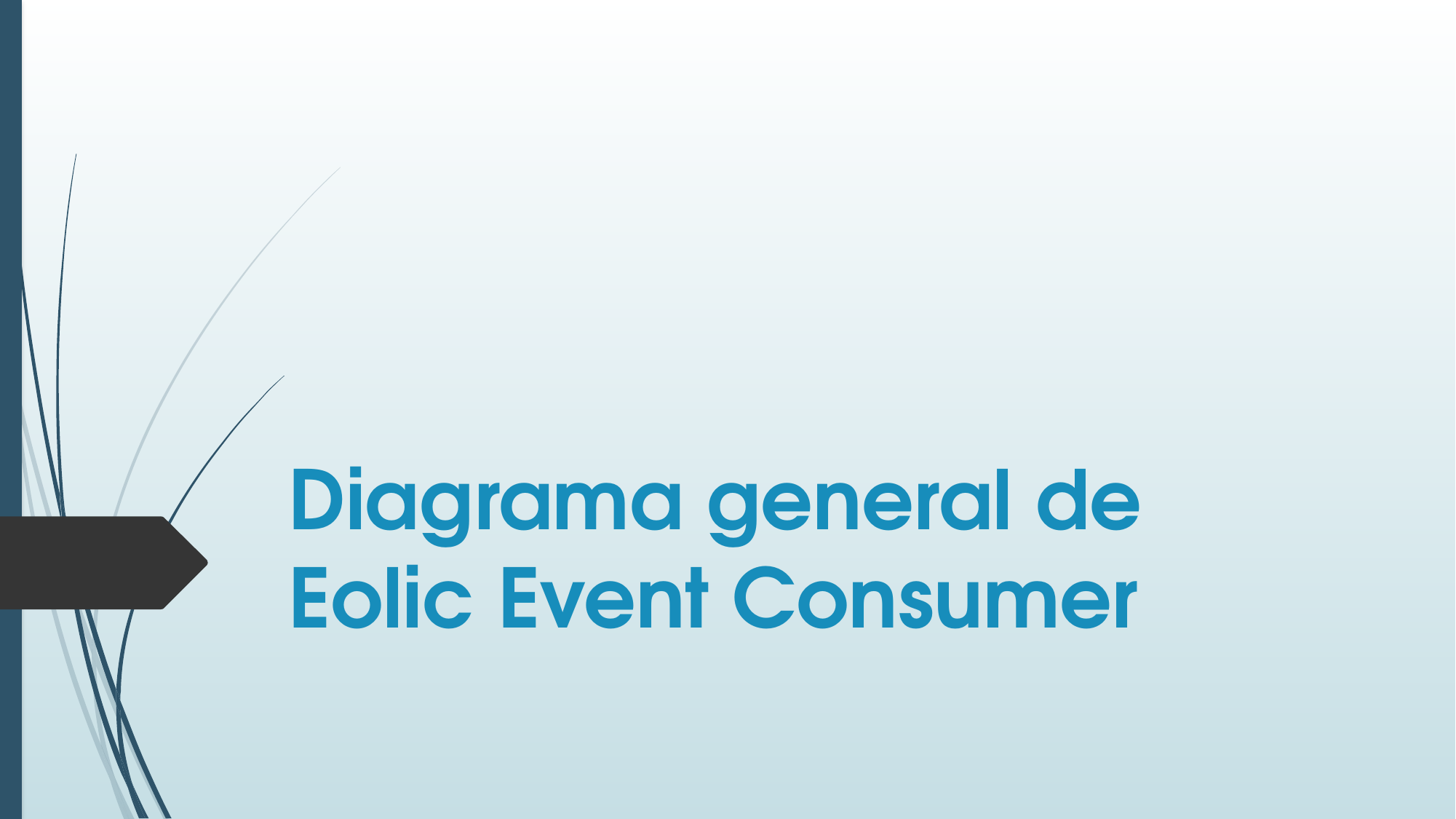

# Diagrama general de Eolic Event Consumer